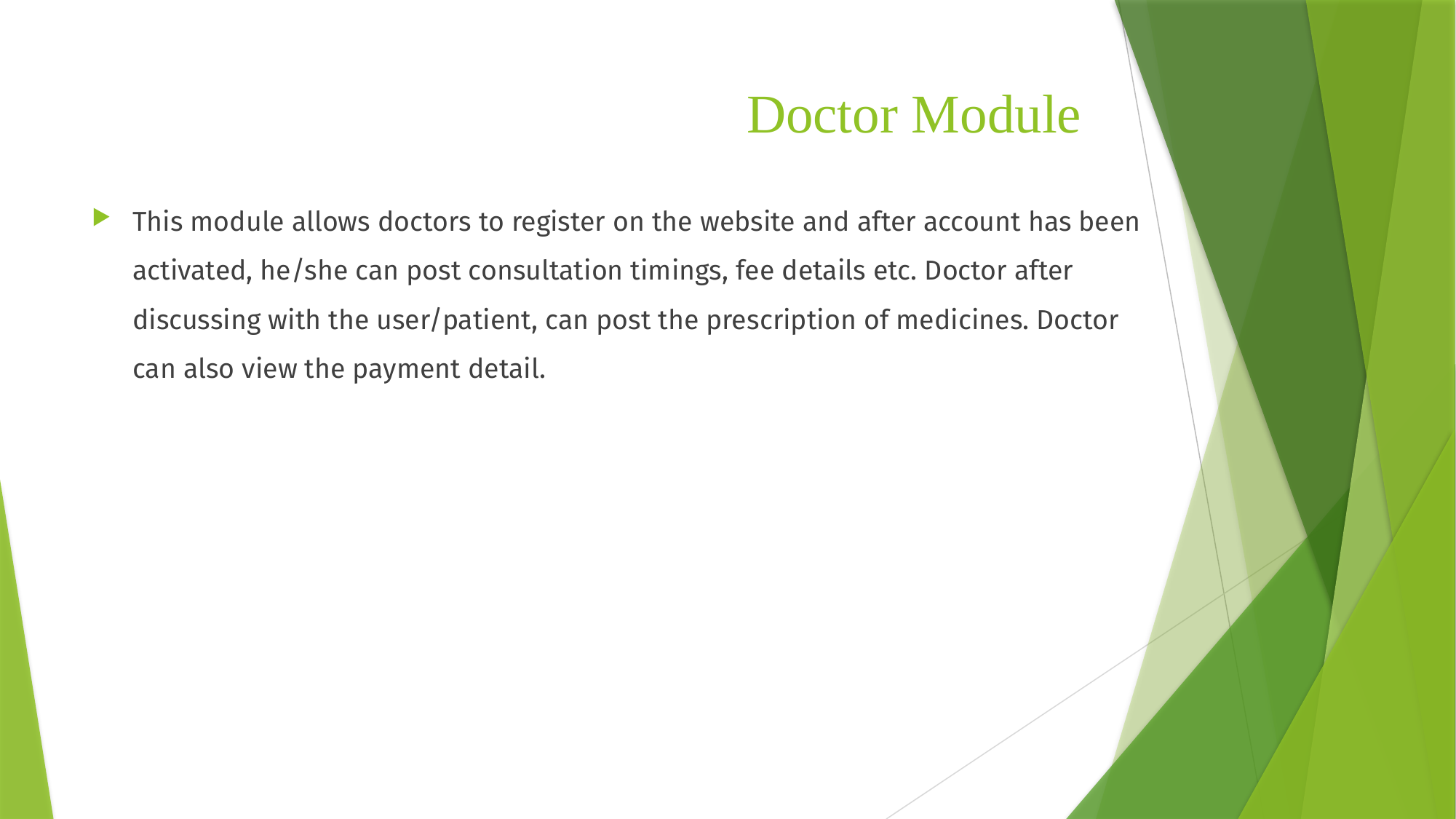

# Doctor Module
This module allows doctors to register on the website and after account has been activated, he/she can post consultation timings, fee details etc. Doctor after discussing with the user/patient, can post the prescription of medicines. Doctor can also view the payment detail.